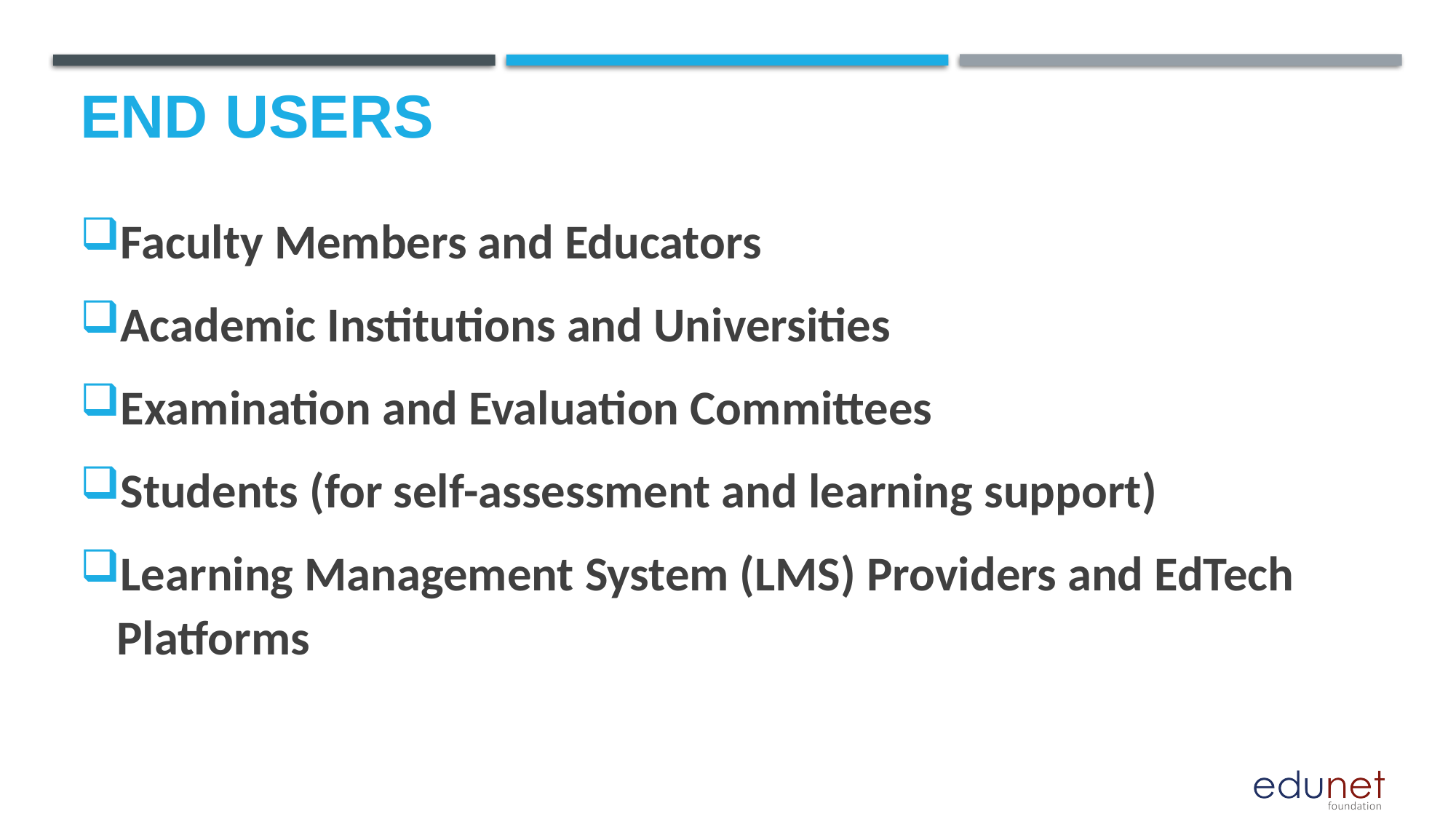

# End users
Faculty Members and Educators
Academic Institutions and Universities
Examination and Evaluation Committees
Students (for self-assessment and learning support)
Learning Management System (LMS) Providers and EdTech Platforms